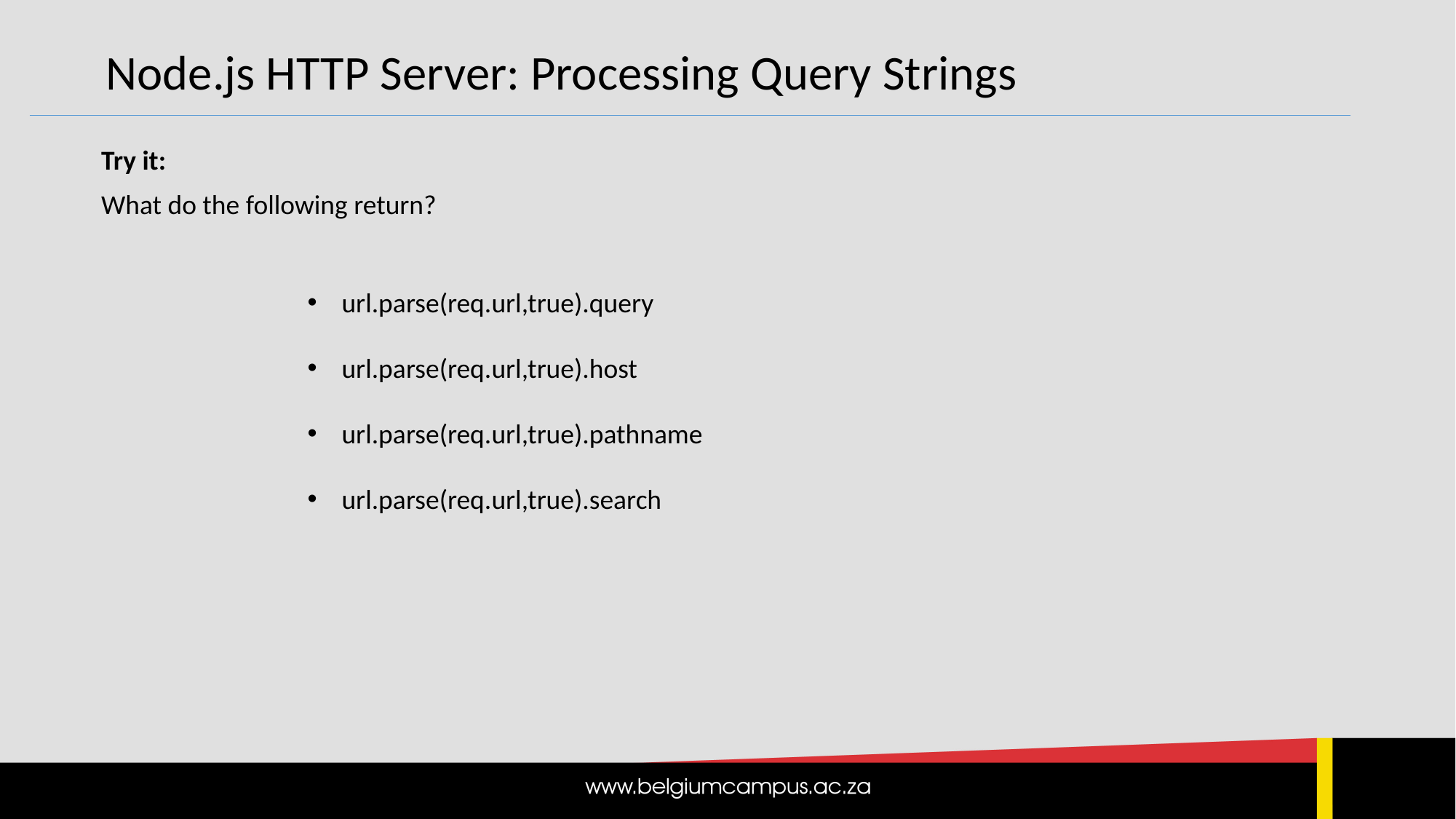

Node.js HTTP Server: Processing Query Strings
Try it:
What do the following return?
url.parse(req.url,true).query
url.parse(req.url,true).host
url.parse(req.url,true).pathname
url.parse(req.url,true).search